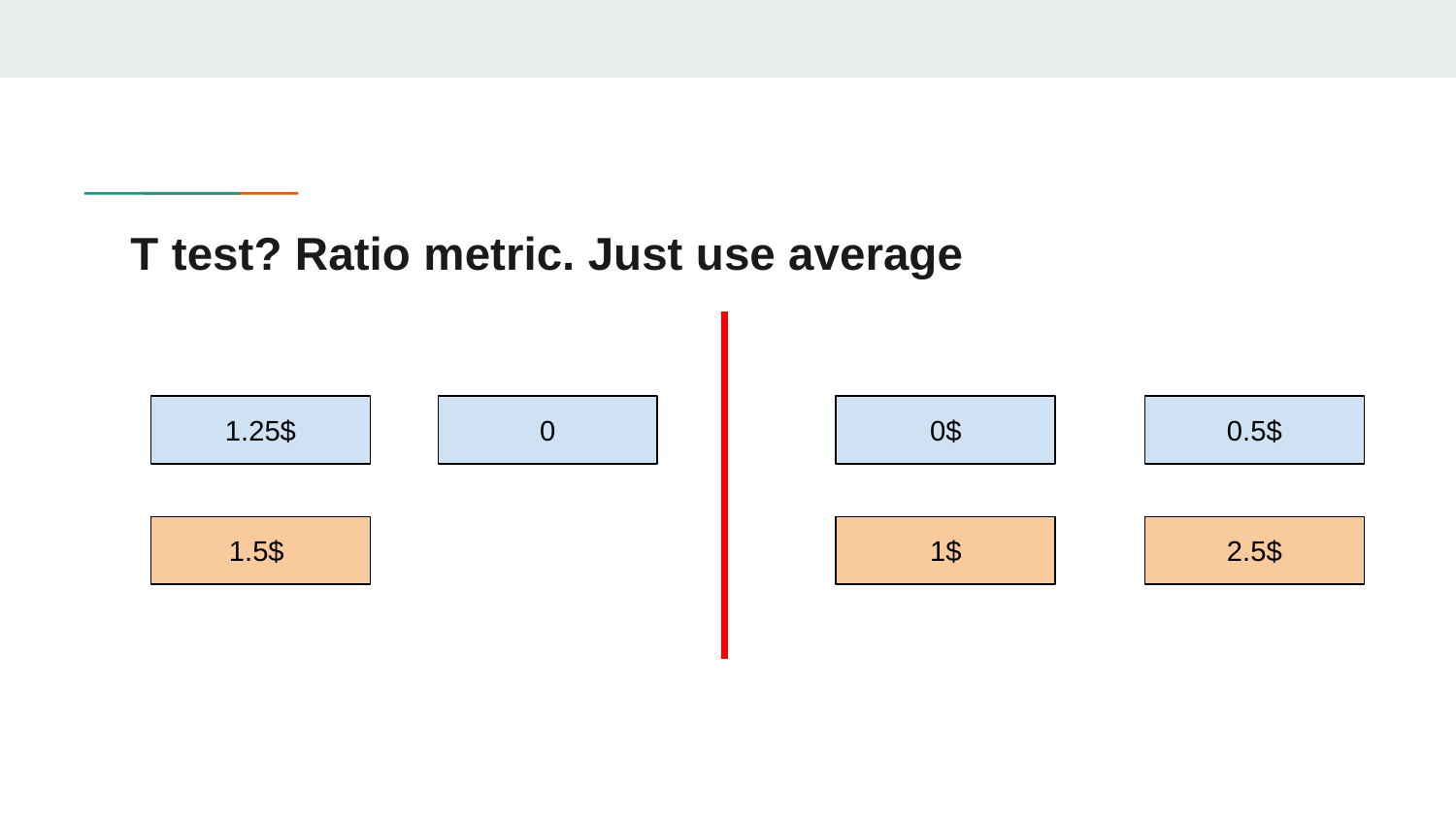

# T test? Ratio metric. Just use average
1.25$
0
0$
0.5$
1.5$
1$
2.5$